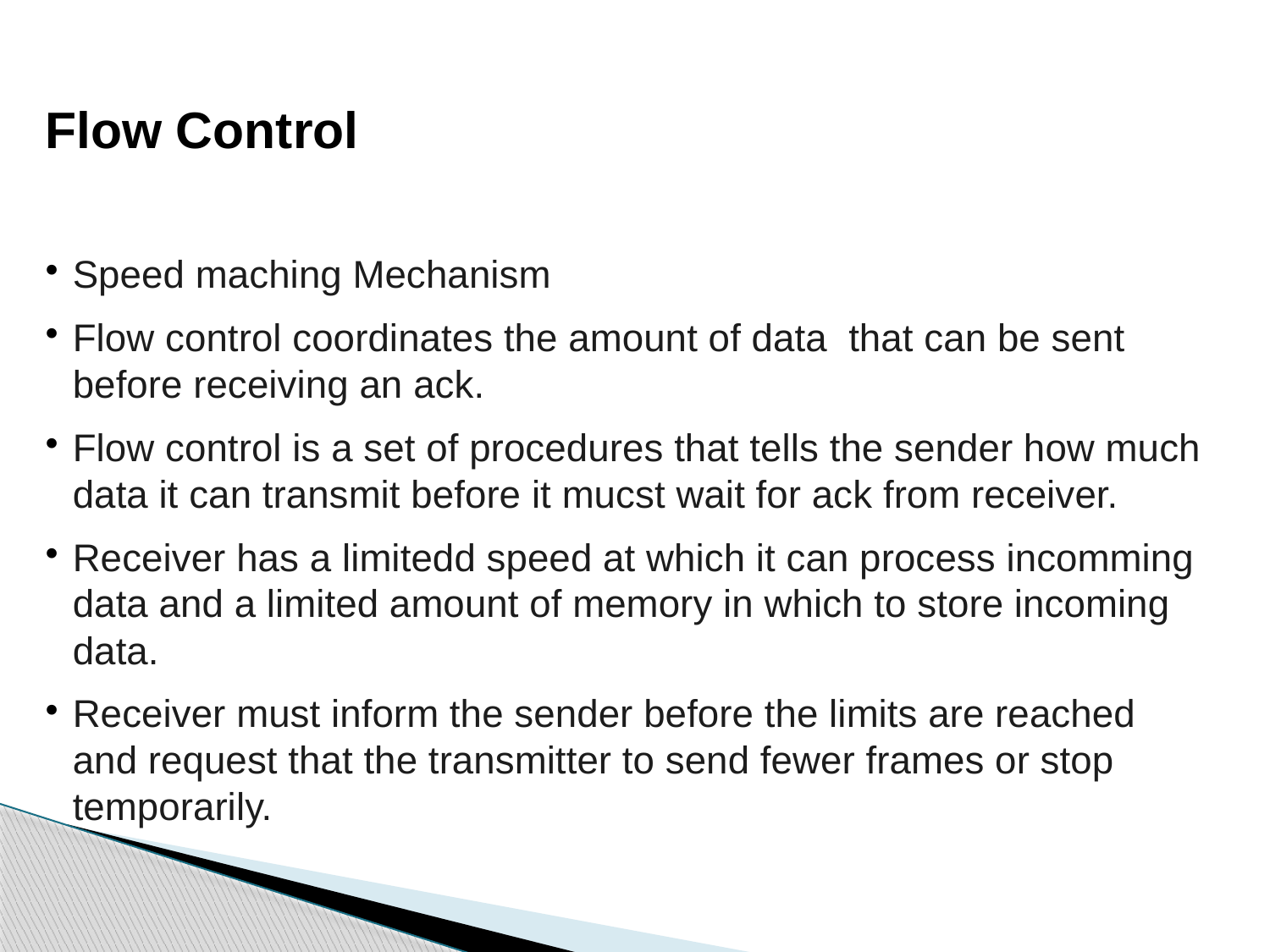

Flow Control
Speed maching Mechanism
Flow control coordinates the amount of data  that can be sent before receiving an ack.
Flow control is a set of procedures that tells the sender how much data it can transmit before it mucst wait for ack from receiver.
Receiver has a limitedd speed at which it can process incomming data and a limited amount of memory in which to store incoming data.
Receiver must inform the sender before the limits are reached and request that the transmitter to send fewer frames or stop temporarily.